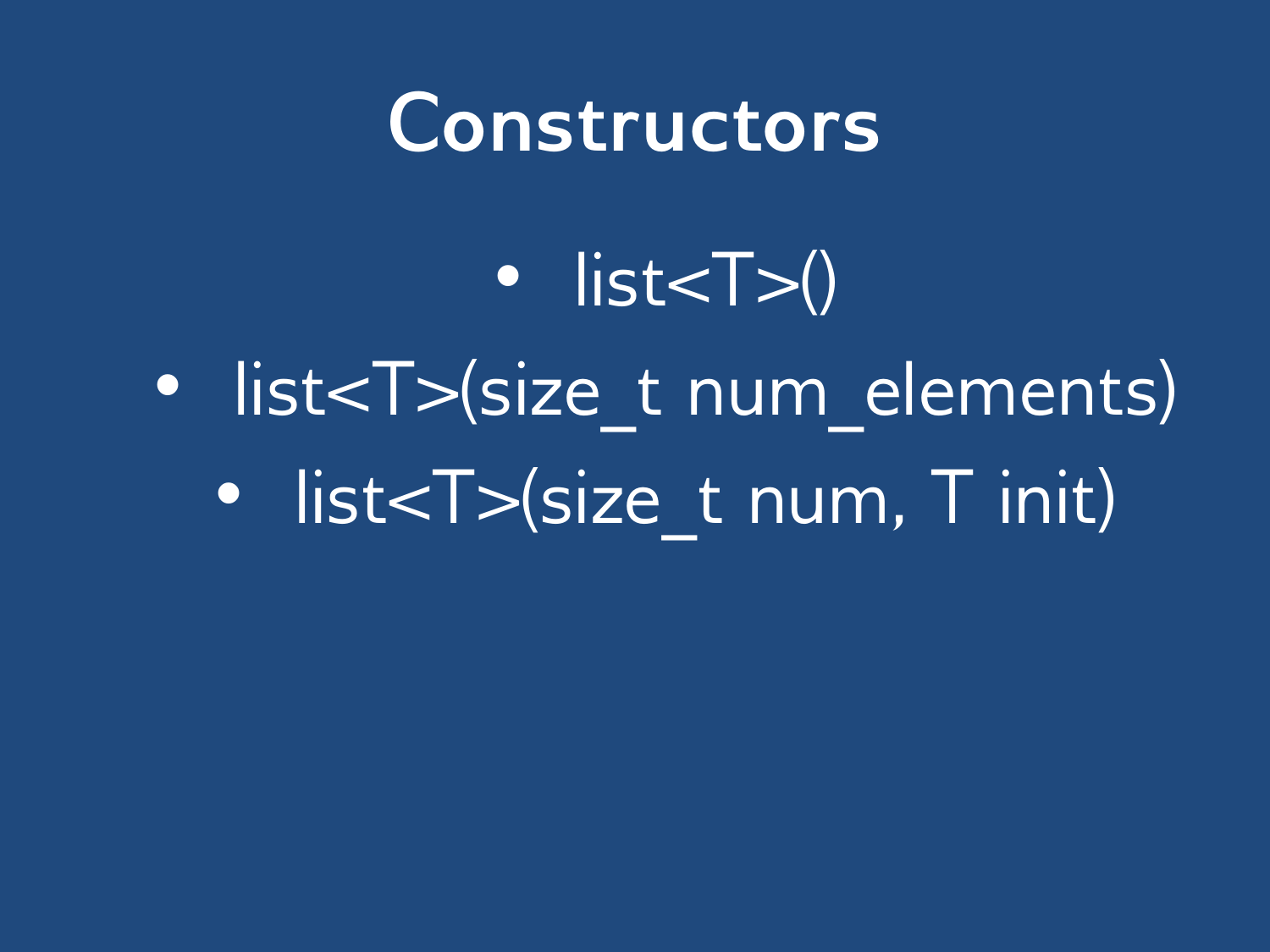

# Constructors
list<T>()
list<T>(size_t num_elements)
list<T>(size_t num, T init)